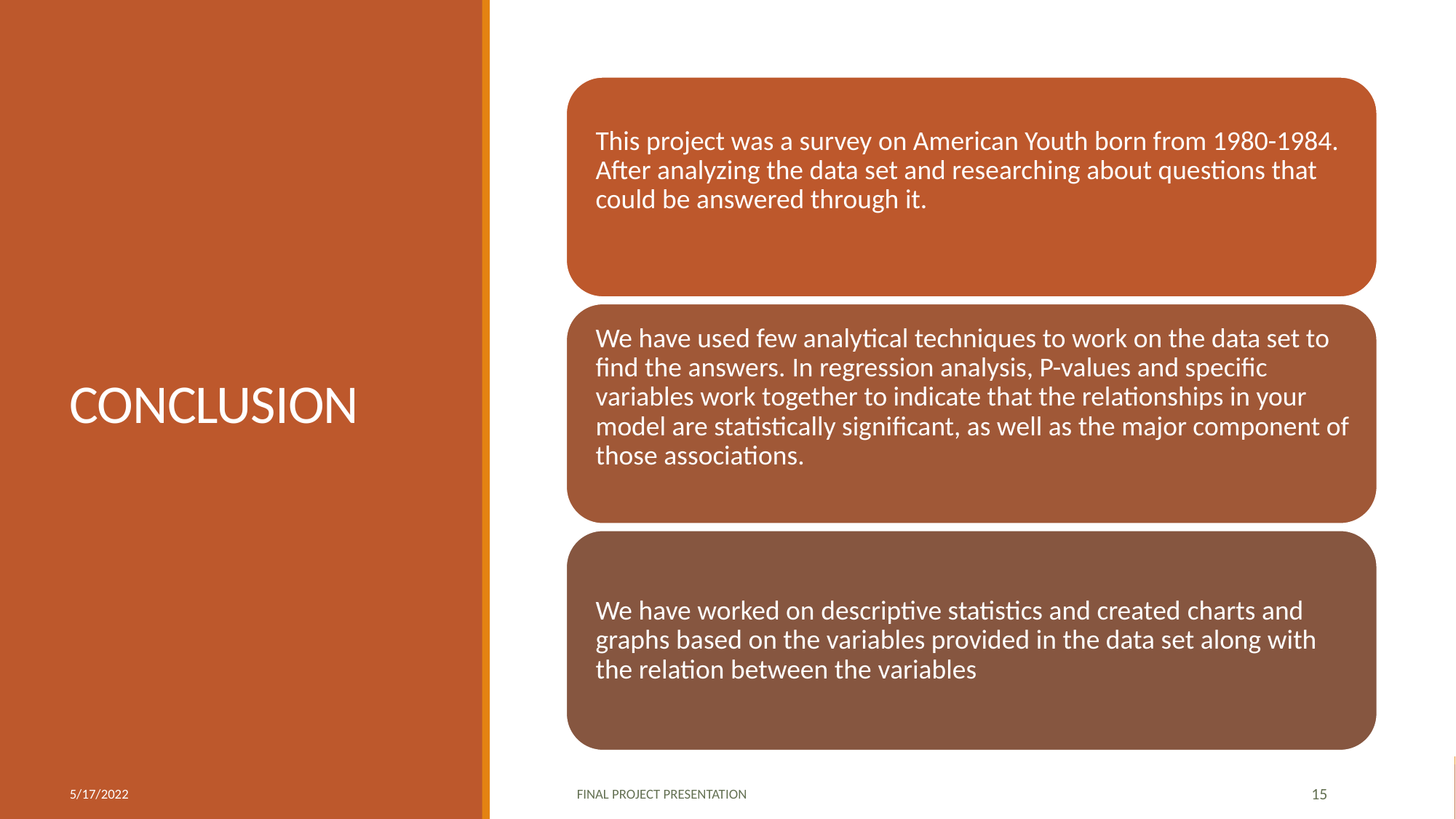

# CONCLUSION
This project was a survey on American Youth born from 1980-1984. After analyzing the data set and researching about questions that could be answered through it.
We have used few analytical techniques to work on the data set to find the answers. In regression analysis, P-values and specific variables work together to indicate that the relationships in your model are statistically significant, as well as the major component of those associations.
We have worked on descriptive statistics and created charts and graphs based on the variables provided in the data set along with the relation between the variables
5/17/2022
FINAL PROJECT PRESENTATION
15